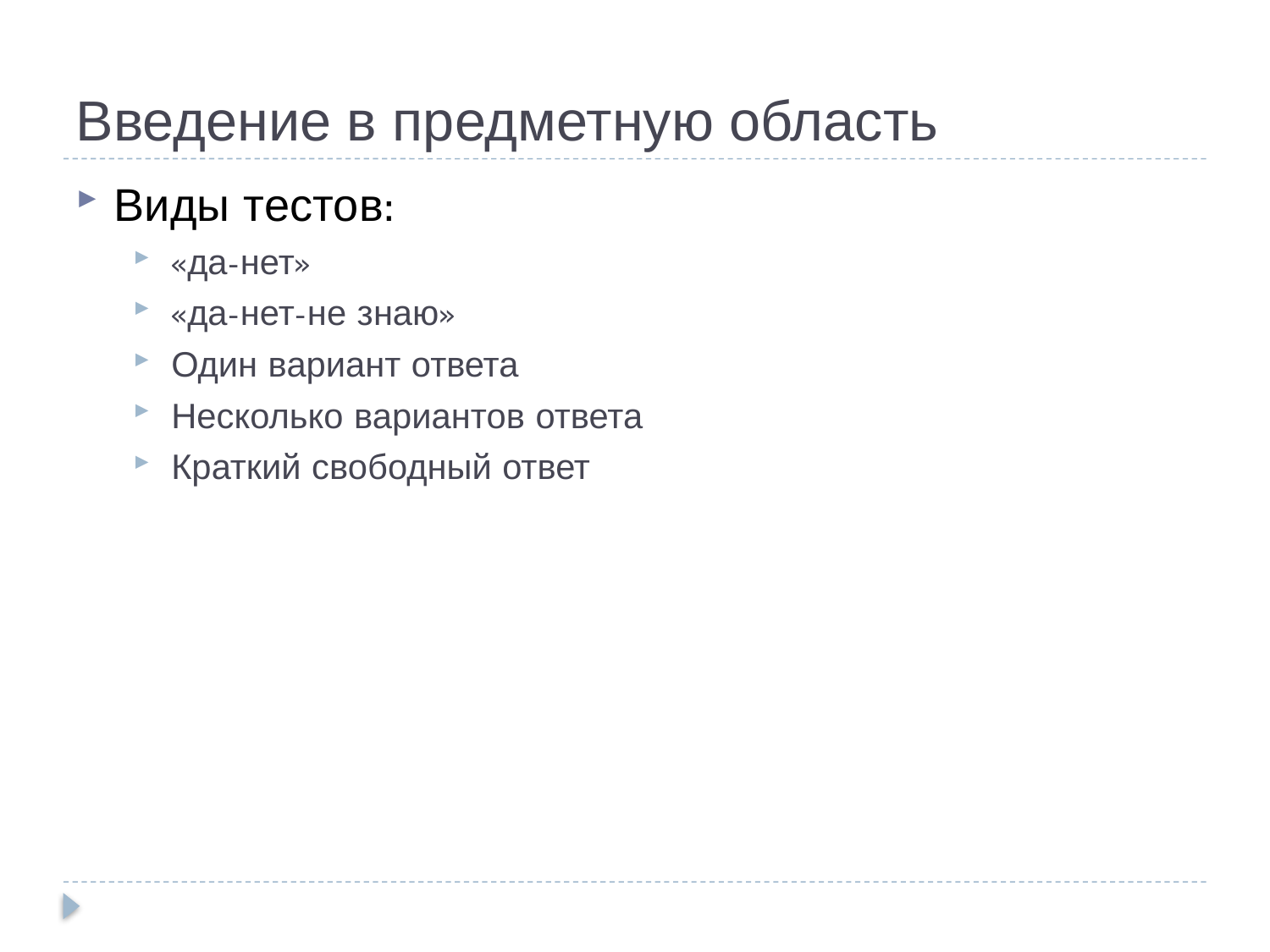

# Введение в предметную область
Виды тестов:
«да-нет»
«да-нет-не знаю»
Один вариант ответа
Несколько вариантов ответа
Краткий свободный ответ